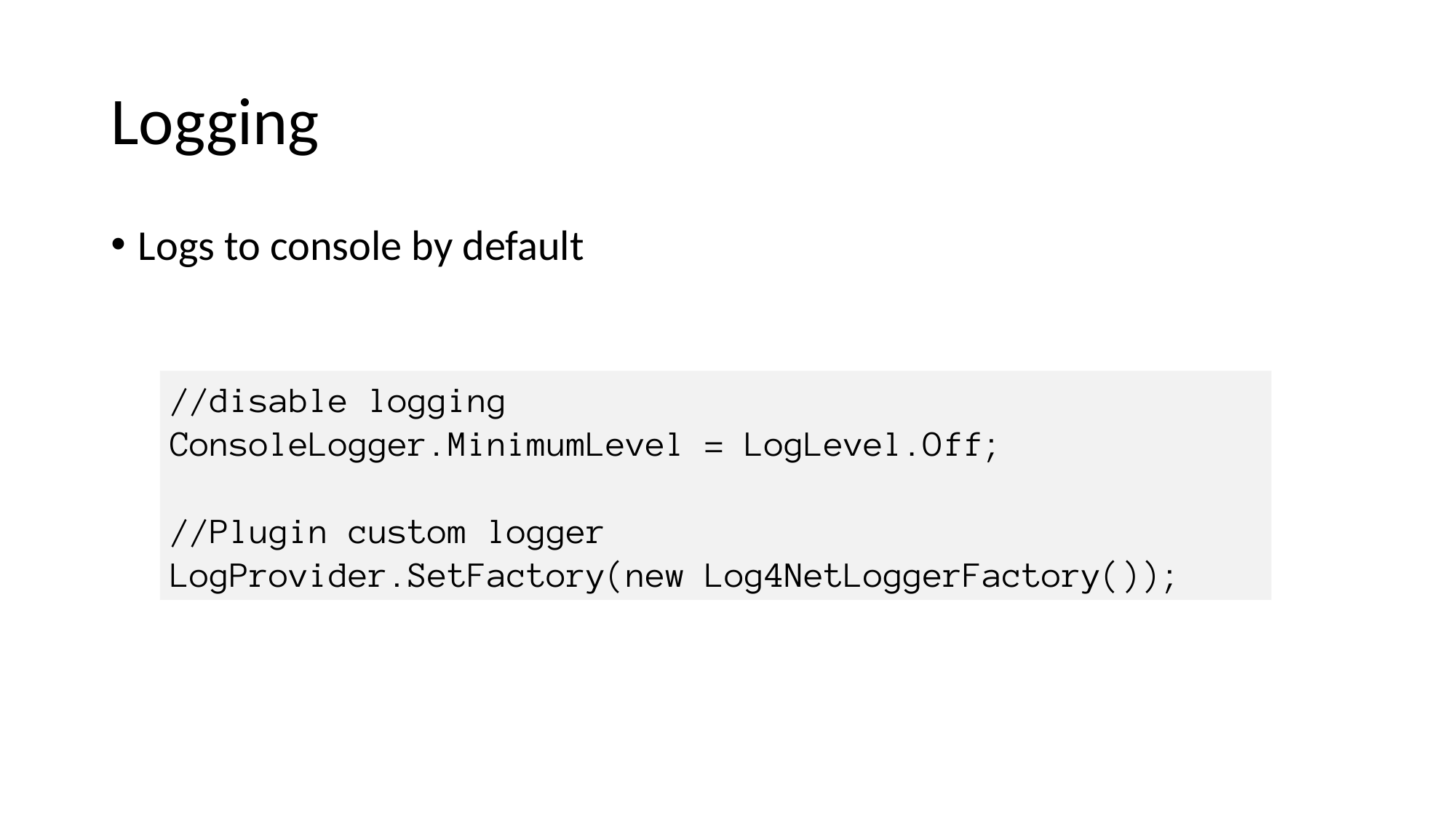

# Logging
Logs to console by default

//disable logging
ConsoleLogger.MinimumLevel = LogLevel.Off;

//Plugin custom logger
LogProvider.SetFactory(new Log4NetLoggerFactory());